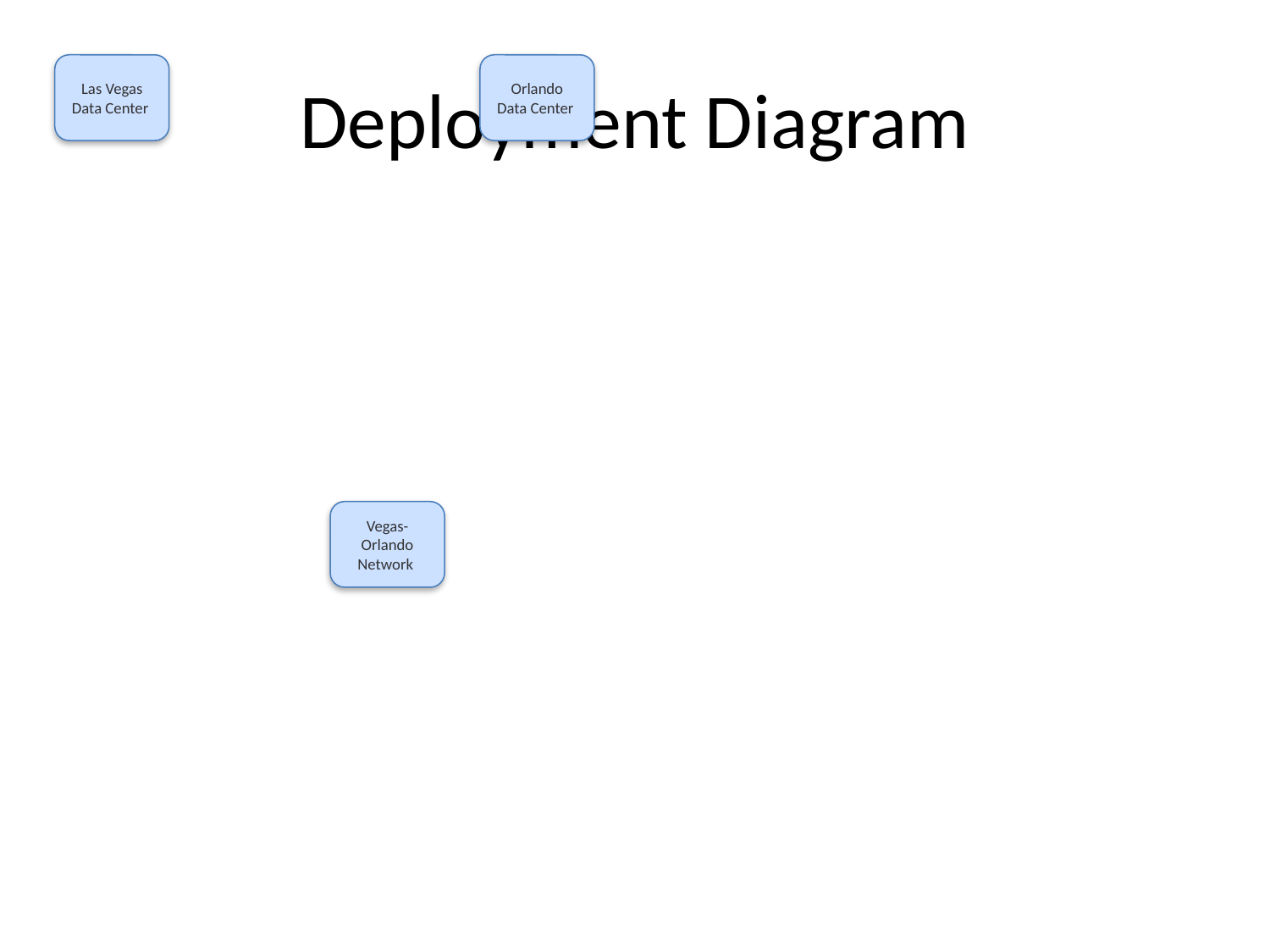

# Deployment Diagram
Las Vegas Data Center
Orlando Data Center
Paris Data Center
Vegas-Orlando Network
WDW-DLP Network